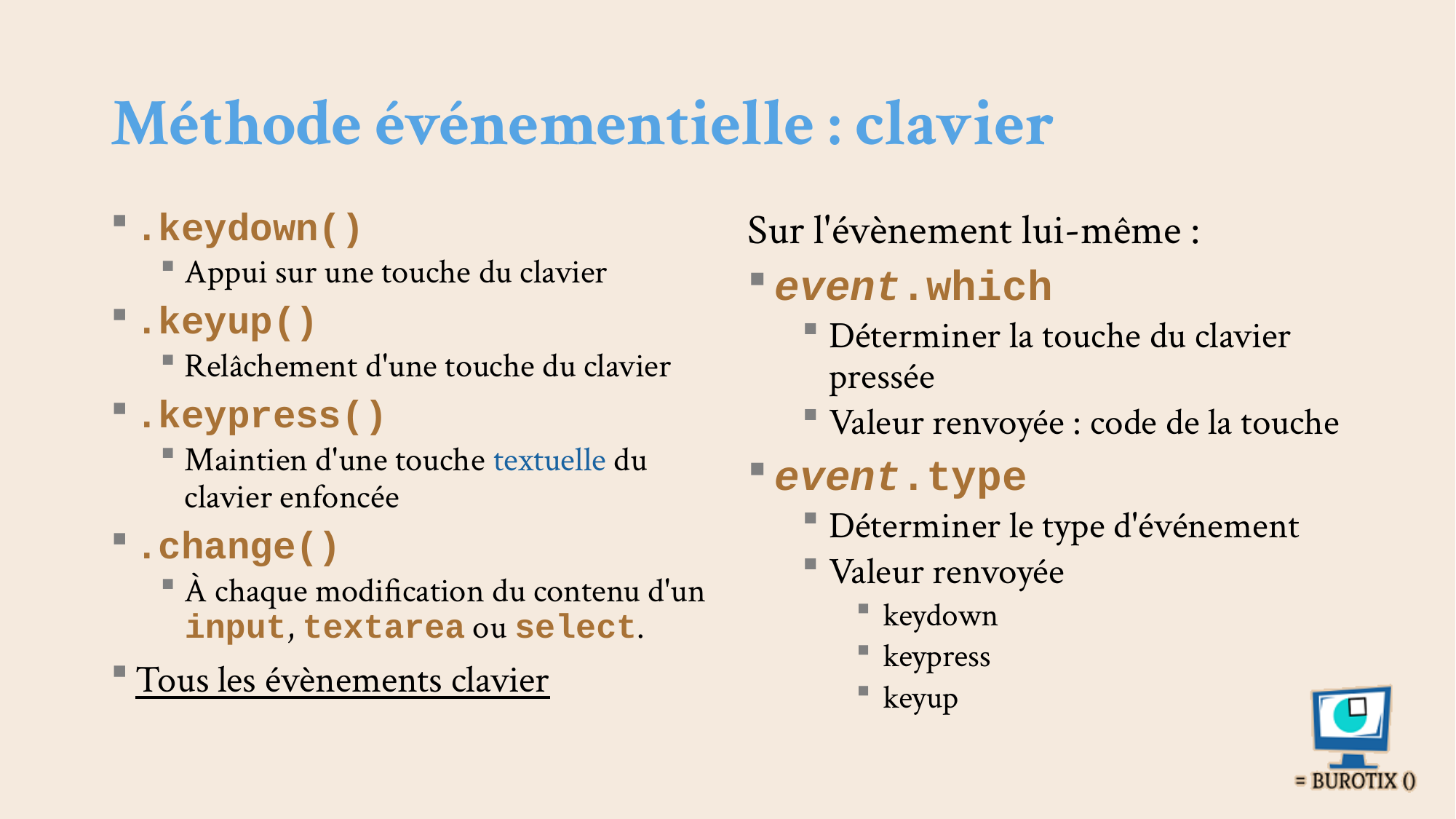

# Méthode événementielle : clavier
.keydown()
Appui sur une touche du clavier
.keyup()
Relâchement d'une touche du clavier
.keypress()
Maintien d'une touche textuelle du clavier enfoncée
.change()
À chaque modification du contenu d'un input, textarea ou select.
Tous les évènements clavier
Sur l'évènement lui-même :
event.which
Déterminer la touche du clavier pressée
Valeur renvoyée : code de la touche
event.type
Déterminer le type d'événement
Valeur renvoyée
keydown
keypress
keyup